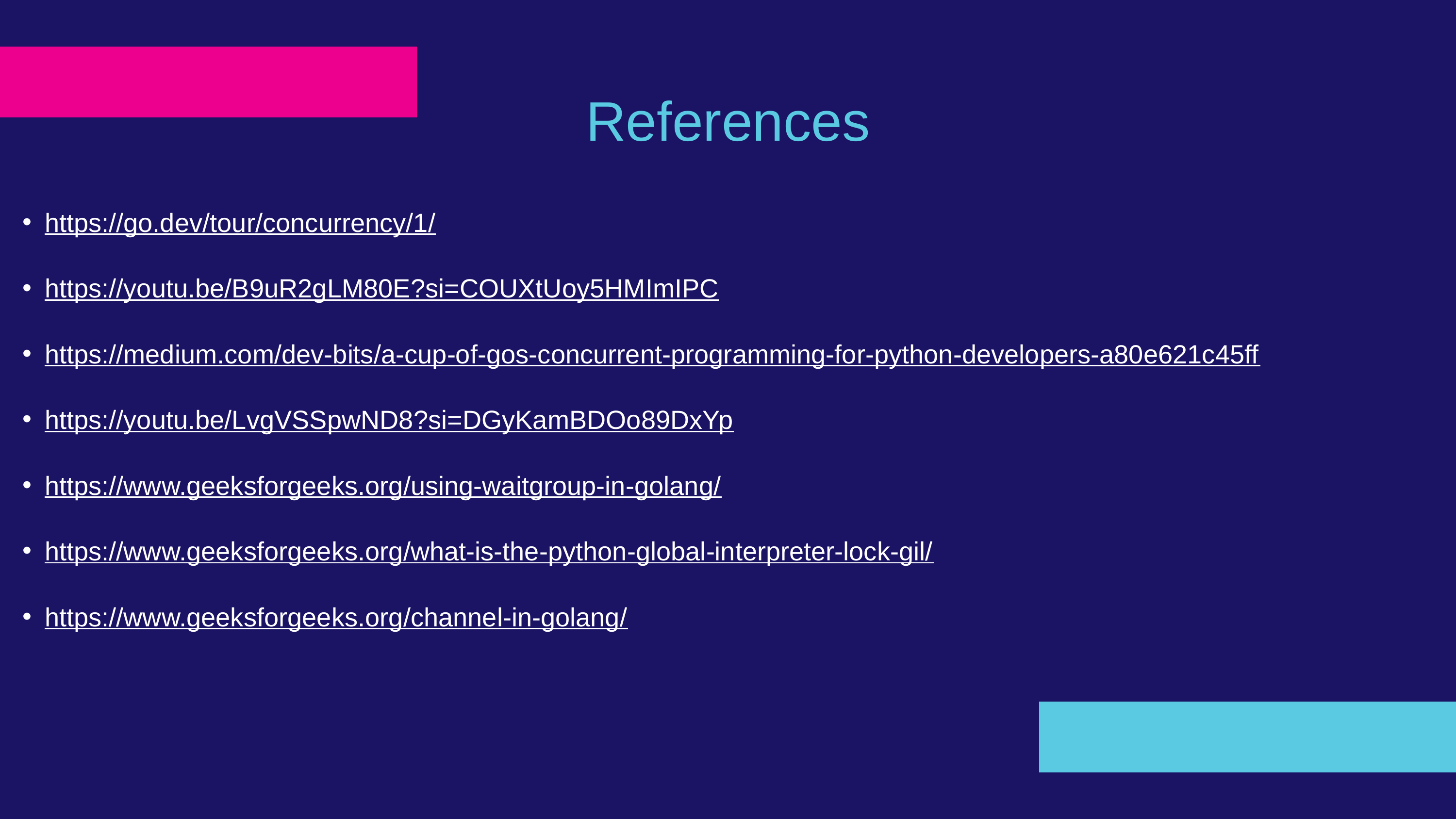

References
https://go.dev/tour/concurrency/1/
https://youtu.be/B9uR2gLM80E?si=COUXtUoy5HMImIPC
https://medium.com/dev-bits/a-cup-of-gos-concurrent-programming-for-python-developers-a80e621c45ff
https://youtu.be/LvgVSSpwND8?si=DGyKamBDOo89DxYp
https://www.geeksforgeeks.org/using-waitgroup-in-golang/
https://www.geeksforgeeks.org/what-is-the-python-global-interpreter-lock-gil/
https://www.geeksforgeeks.org/channel-in-golang/